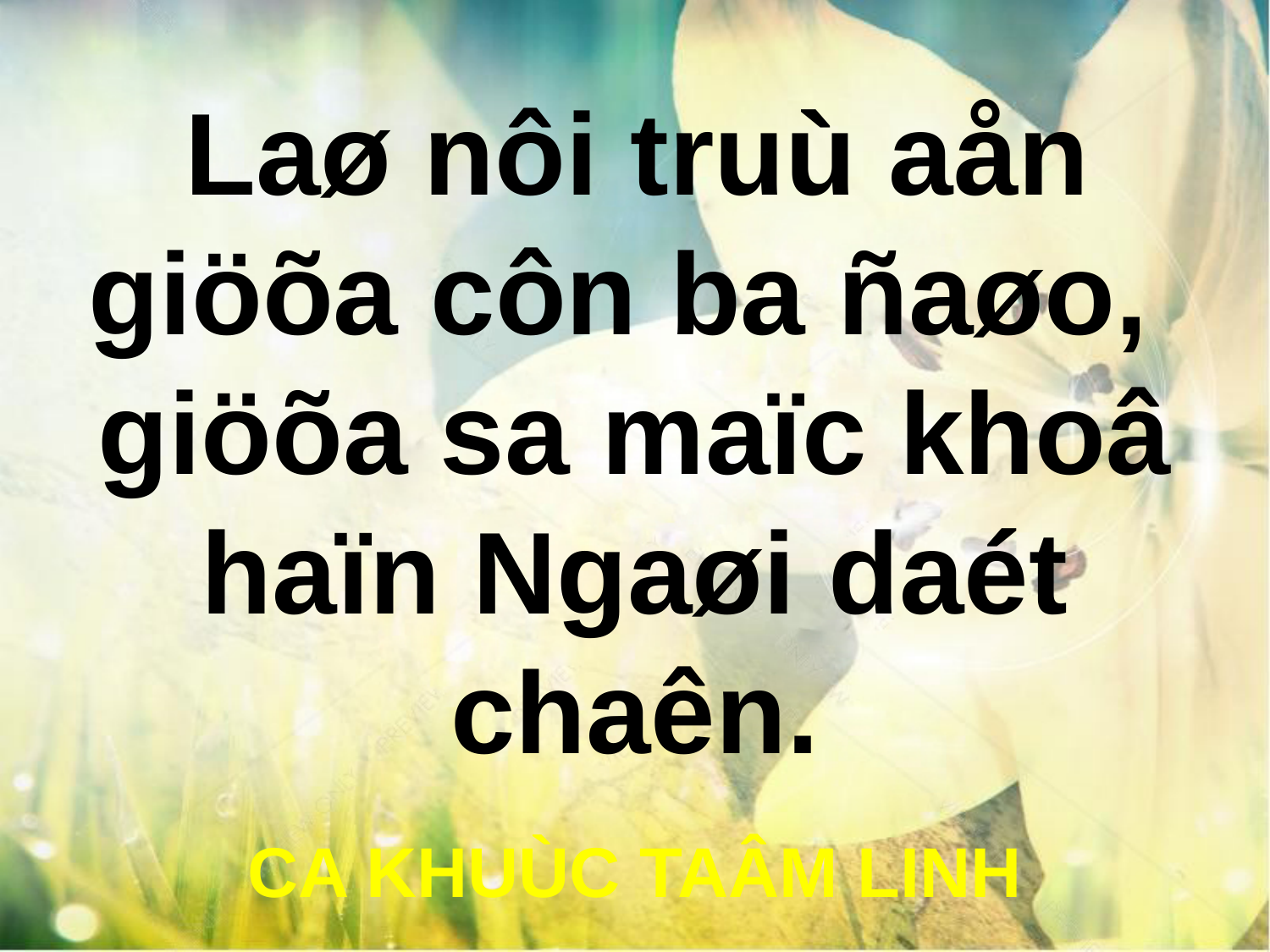

Laø nôi truù aån
giöõa côn ba ñaøo,
giöõa sa maïc khoâ haïn Ngaøi daét chaên.
CA KHUÙC TAÂM LINH